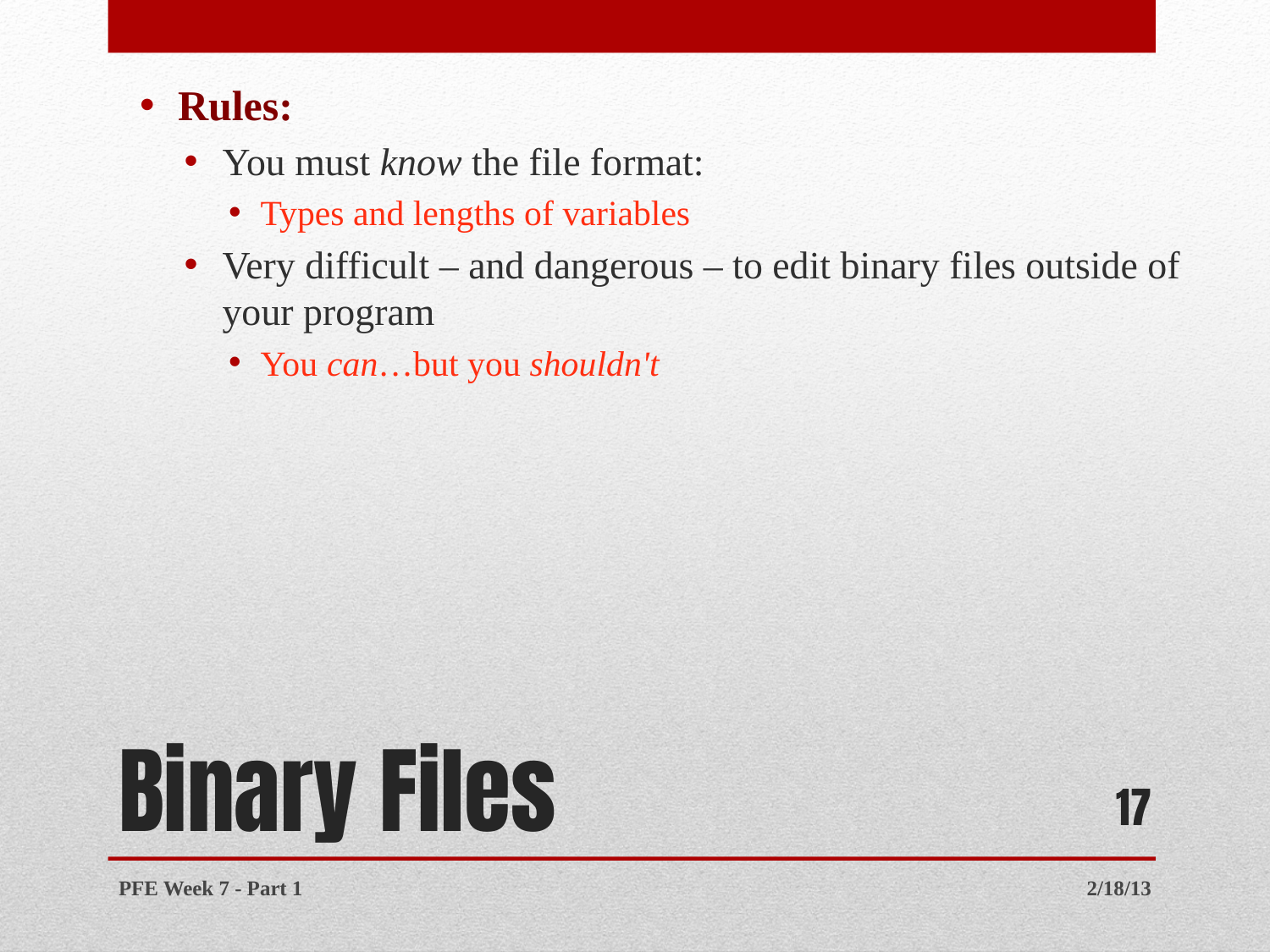

Rules:
You must know the file format:
Types and lengths of variables
Very difficult – and dangerous – to edit binary files outside of your program
You can…but you shouldn't

# Binary Files
17
PFE Week 7 - Part 1
2/18/13